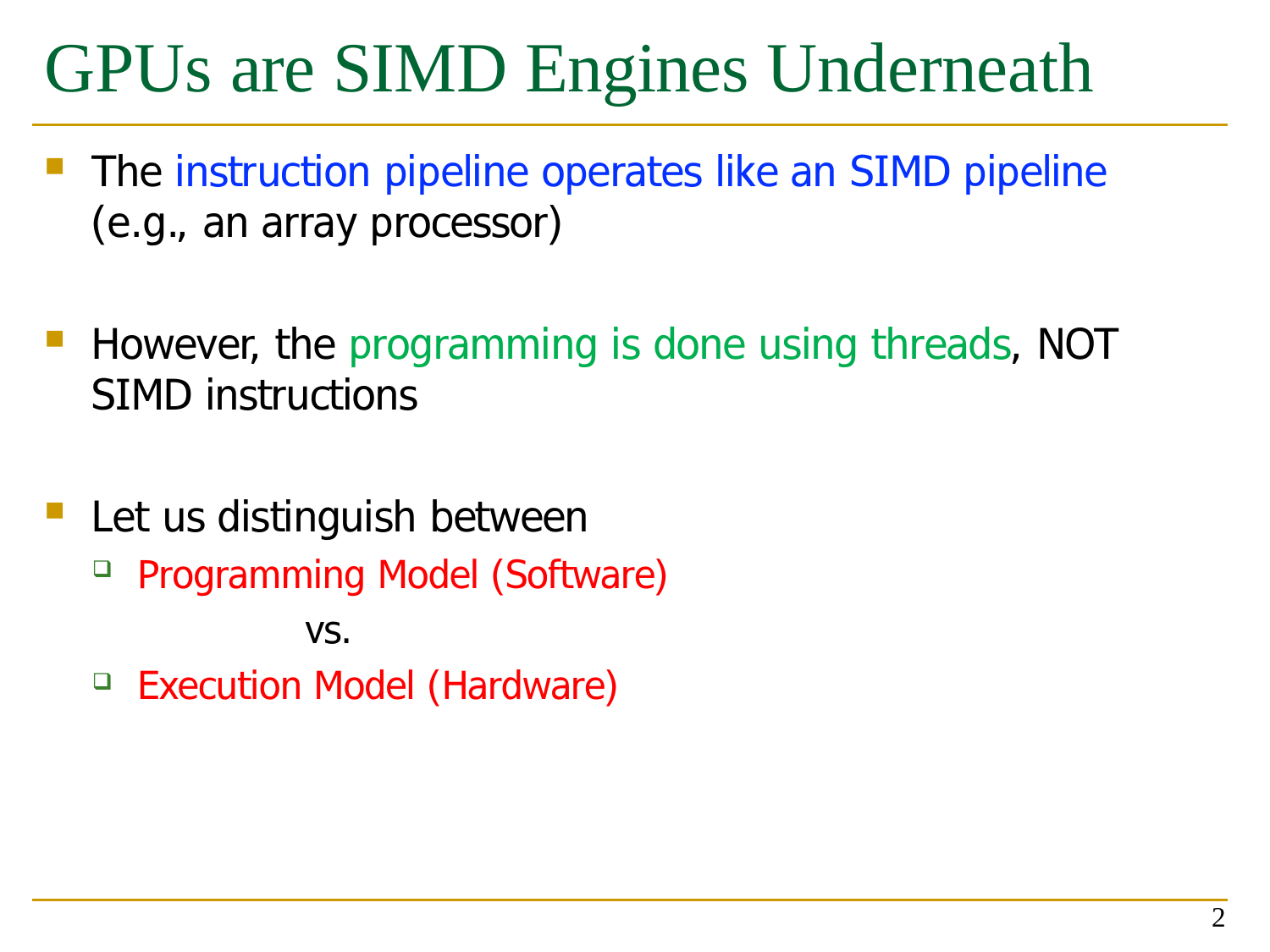

# GPUs are SIMD Engines Underneath
The instruction pipeline operates like an SIMD pipeline (e.g., an array processor)

However, the programming is done using threads, NOT SIMD instructions

Let us distinguish between
Programming Model (Software) 	vs.
Execution Model (Hardware)
2